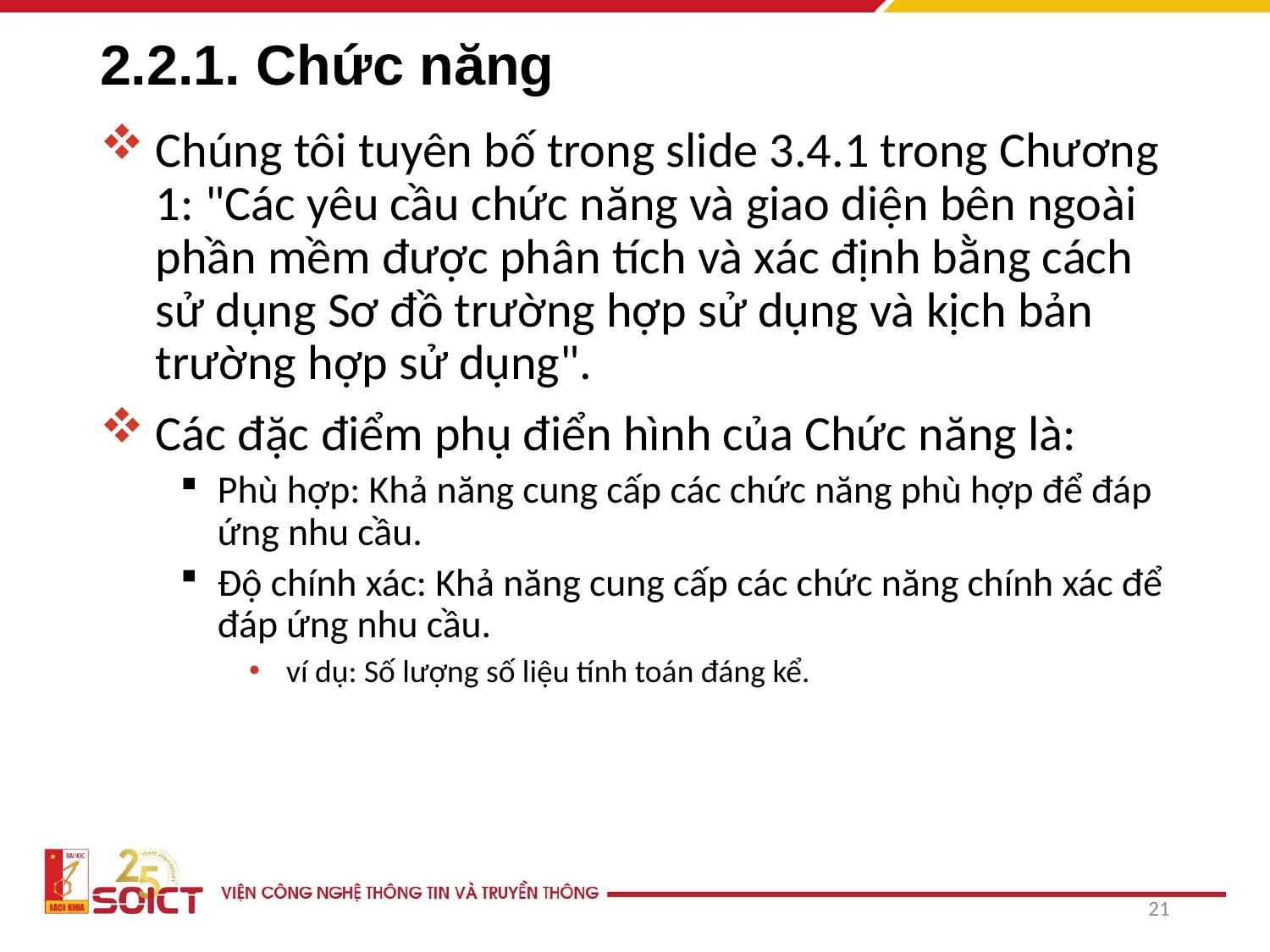

# 2.2.1. Chức năng
Chúng tôi tuyên bố trong slide 3.4.1 trong Chương 1: "Các yêu cầu chức năng và giao diện bên ngoài phần mềm được phân tích và xác định bằng cách sử dụng Sơ đồ trường hợp sử dụng và kịch bản trường hợp sử dụng".
Các đặc điểm phụ điển hình của Chức năng là:
Phù hợp: Khả năng cung cấp các chức năng phù hợp để đáp ứng nhu cầu.
Độ chính xác: Khả năng cung cấp các chức năng chính xác để đáp ứng nhu cầu.
ví dụ: Số lượng số liệu tính toán đáng kể.

21